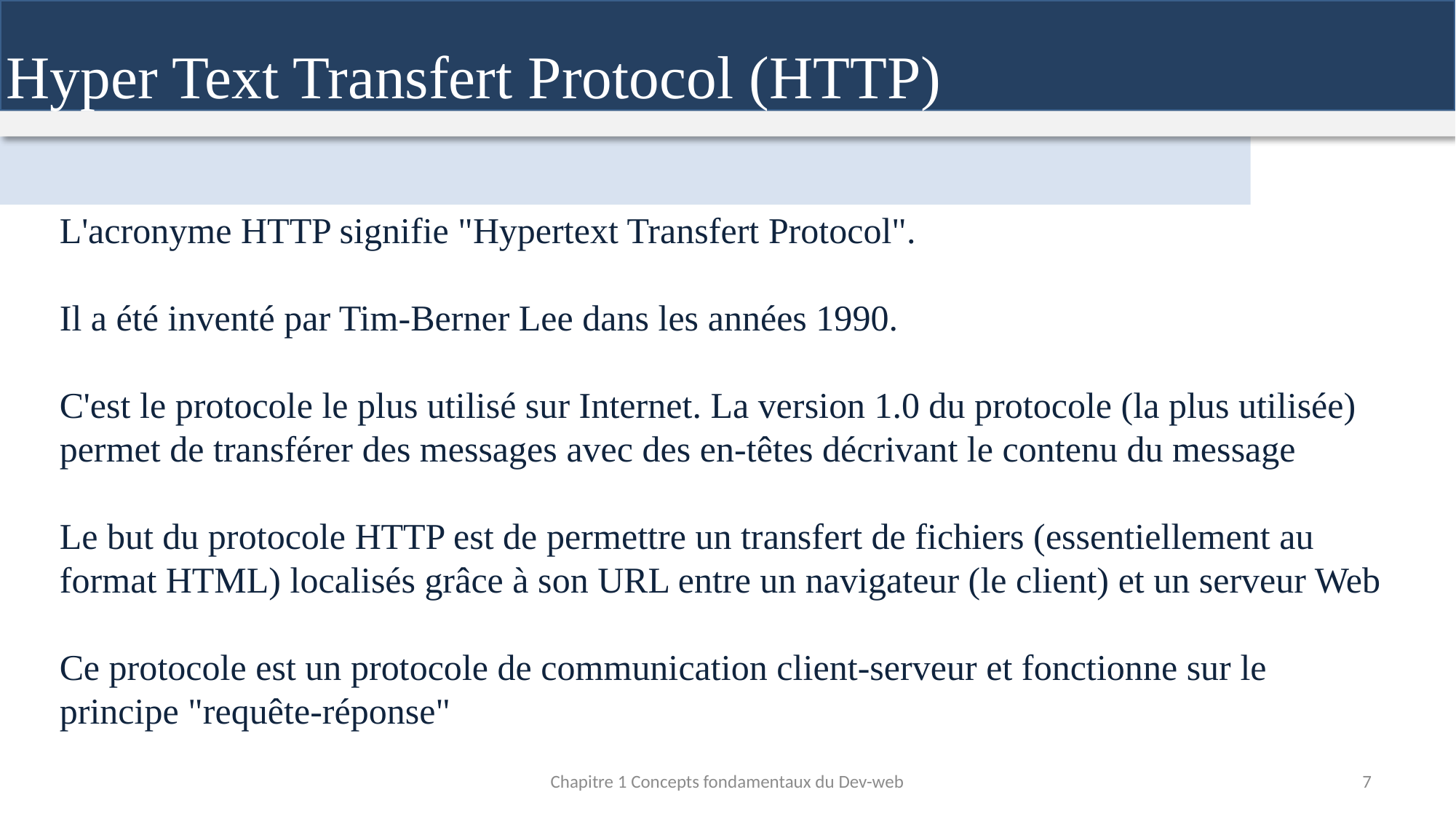

Hyper Text Transfert Protocol (HTTP)

L'acronyme HTTP signifie "Hypertext Transfert Protocol".

Il a été inventé par Tim-Berner Lee dans les années 1990.

C'est le protocole le plus utilisé sur Internet. La version 1.0 du protocole (la plus utilisée) permet de transférer des messages avec des en-têtes décrivant le contenu du message

Le but du protocole HTTP est de permettre un transfert de fichiers (essentiellement au format HTML) localisés grâce à son URL entre un navigateur (le client) et un serveur Web

Ce protocole est un protocole de communication client-serveur et fonctionne sur le principe "requête-réponse"

Chapitre 1 Concepts fondamentaux du Dev-web
7